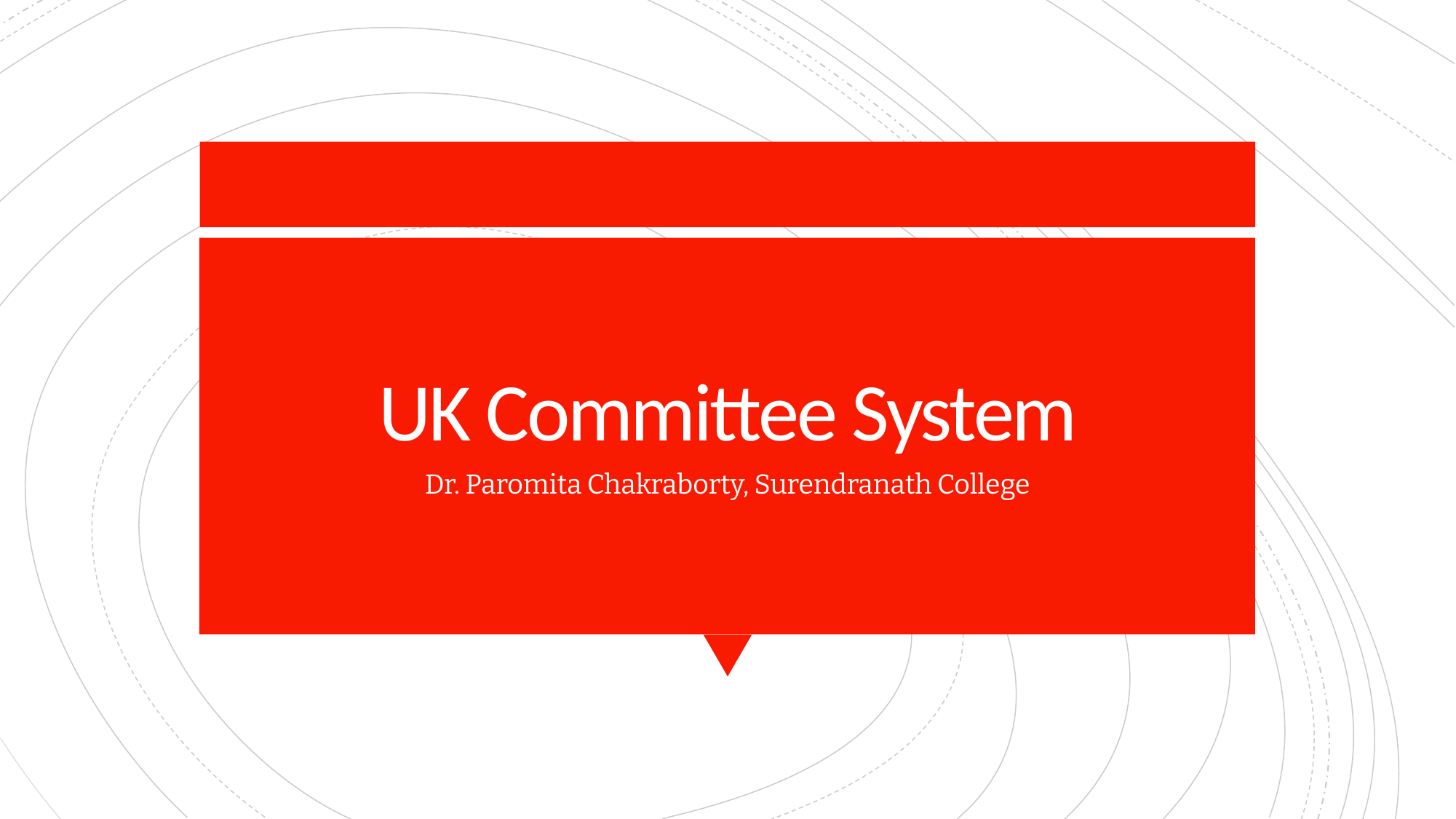

# UK Committee System
Dr. Paromita Chakraborty, Surendranath College